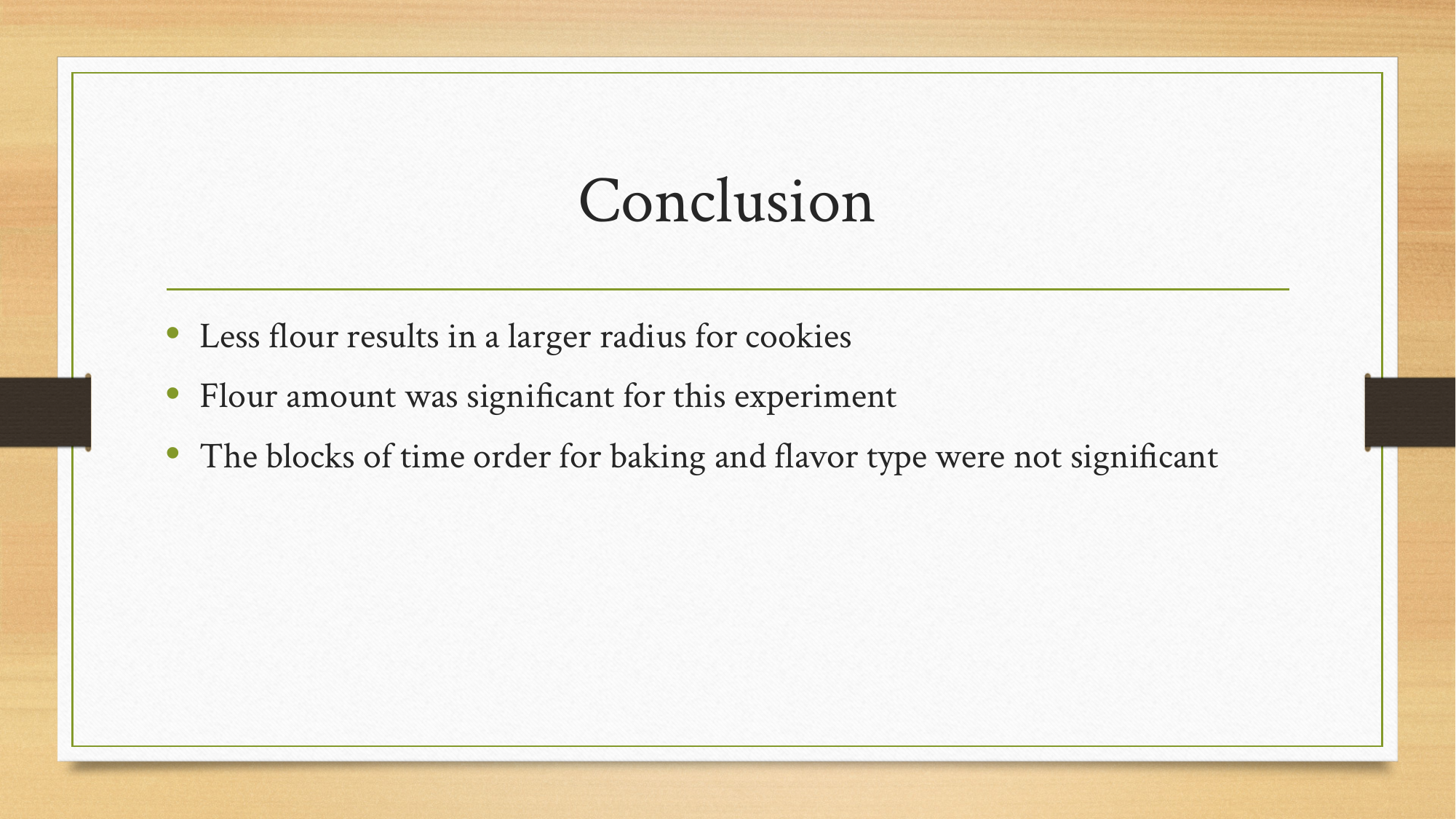

# Conclusion
Less flour results in a larger radius for cookies
Flour amount was significant for this experiment
The blocks of time order for baking and flavor type were not significant